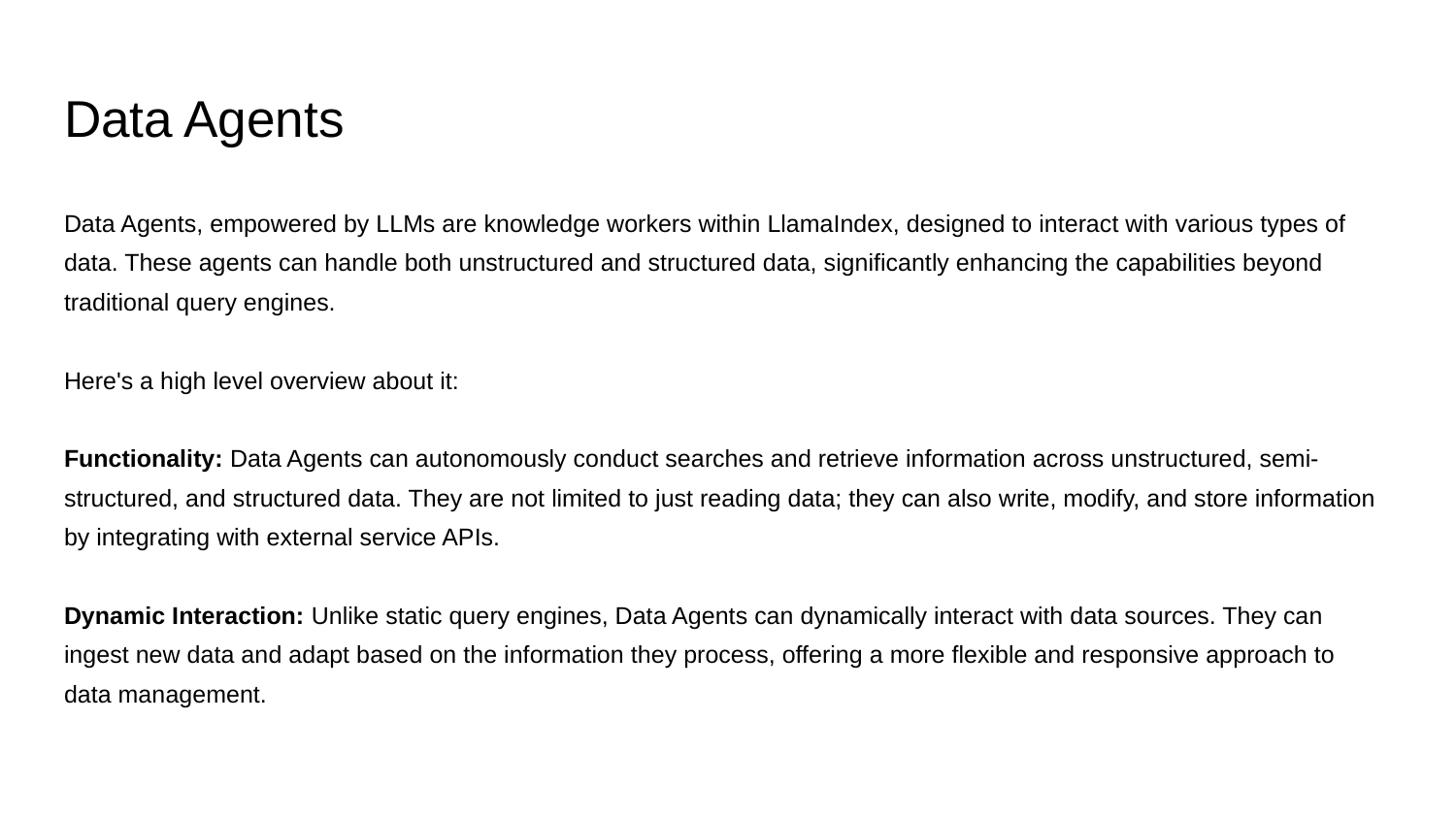

# Data Agents
Data Agents, empowered by LLMs are knowledge workers within LlamaIndex, designed to interact with various types of data. These agents can handle both unstructured and structured data, significantly enhancing the capabilities beyond traditional query engines.

Here's a high level overview about it:

Functionality: Data Agents can autonomously conduct searches and retrieve information across unstructured, semi-structured, and structured data. They are not limited to just reading data; they can also write, modify, and store information by integrating with external service APIs.

Dynamic Interaction: Unlike static query engines, Data Agents can dynamically interact with data sources. They can ingest new data and adapt based on the information they process, offering a more flexible and responsive approach to data management.